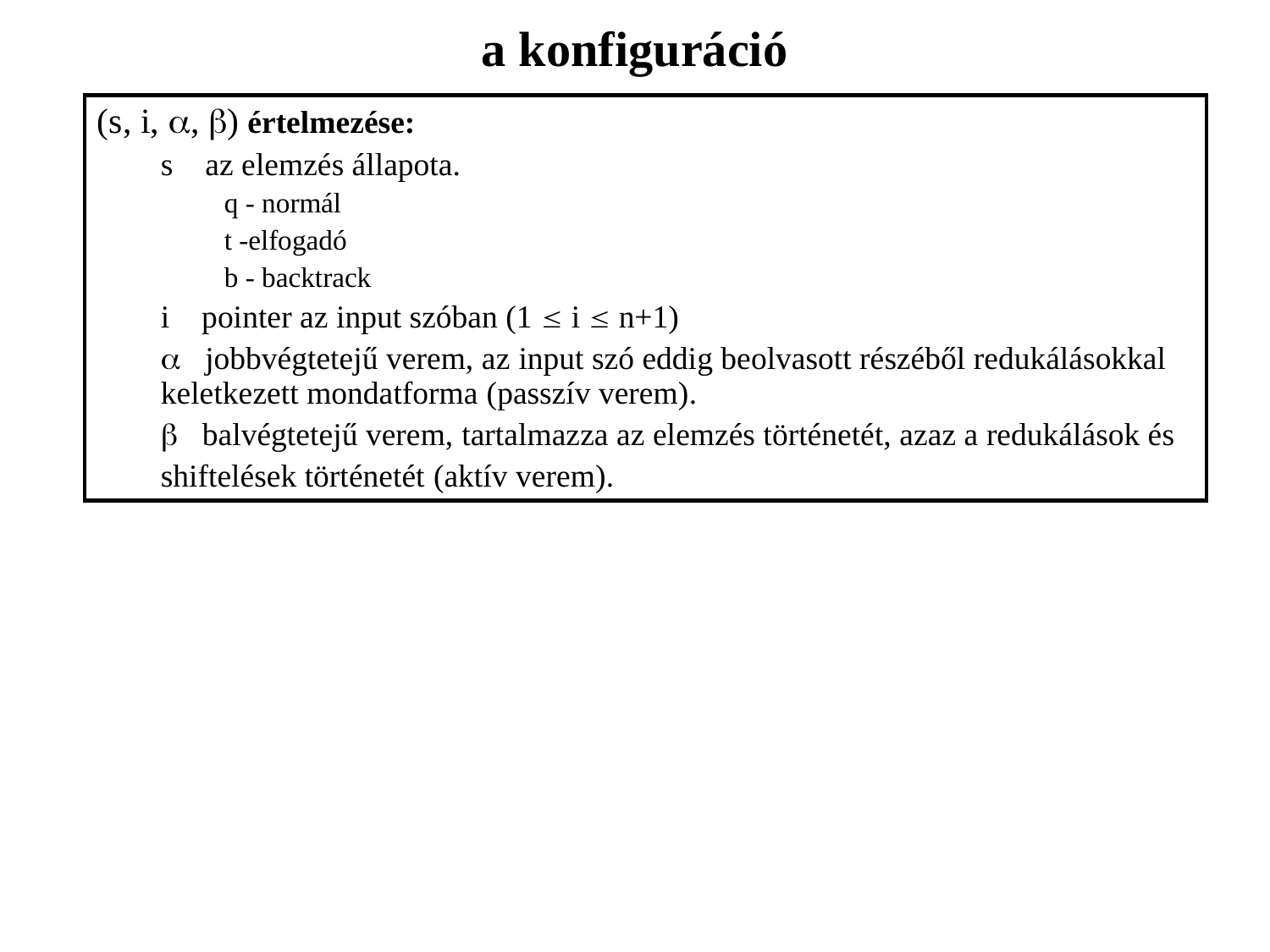

a konfiguráció
| (s, i, α, β) értelmezése: s az elemzés állapota. q - normál t -elfogadó b - backtrack i pointer az input szóban (1 ≤ i ≤ n+1) α jobbvégtetejű verem, az input szó eddig beolvasott részéből redukálásokkal keletkezett mondatforma (passzív verem). β balvégtetejű verem, tartalmazza az elemzés történetét, azaz a redukálások és shiftelések történetét (aktív verem). |
| --- |